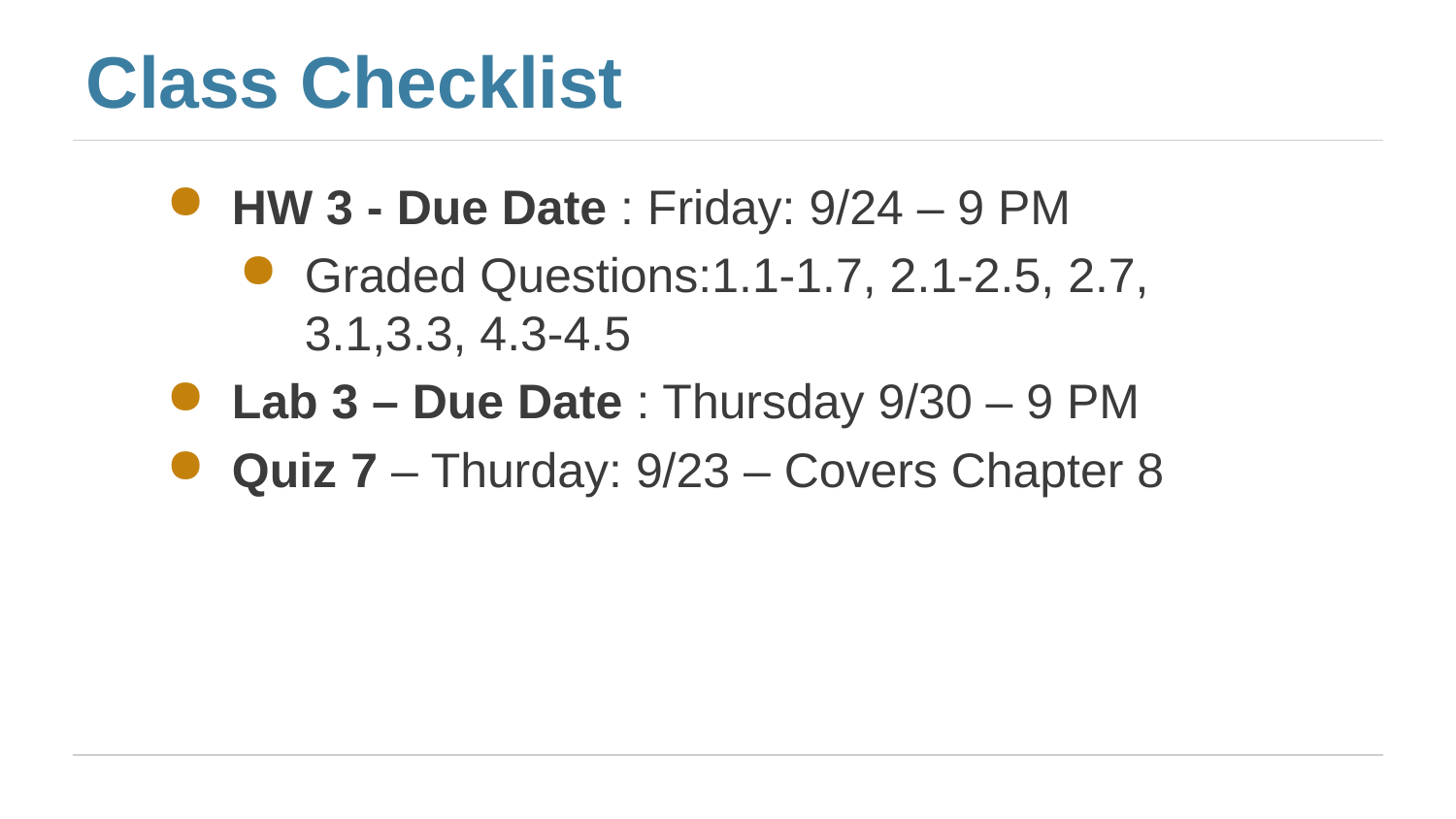

# Class Checklist
HW 3 - Due Date : Friday: 9/24 – 9 PM
Graded Questions:1.1-1.7, 2.1-2.5, 2.7, 3.1,3.3, 4.3-4.5
Lab 3 – Due Date : Thursday 9/30 – 9 PM
Quiz 7 – Thurday: 9/23 – Covers Chapter 8